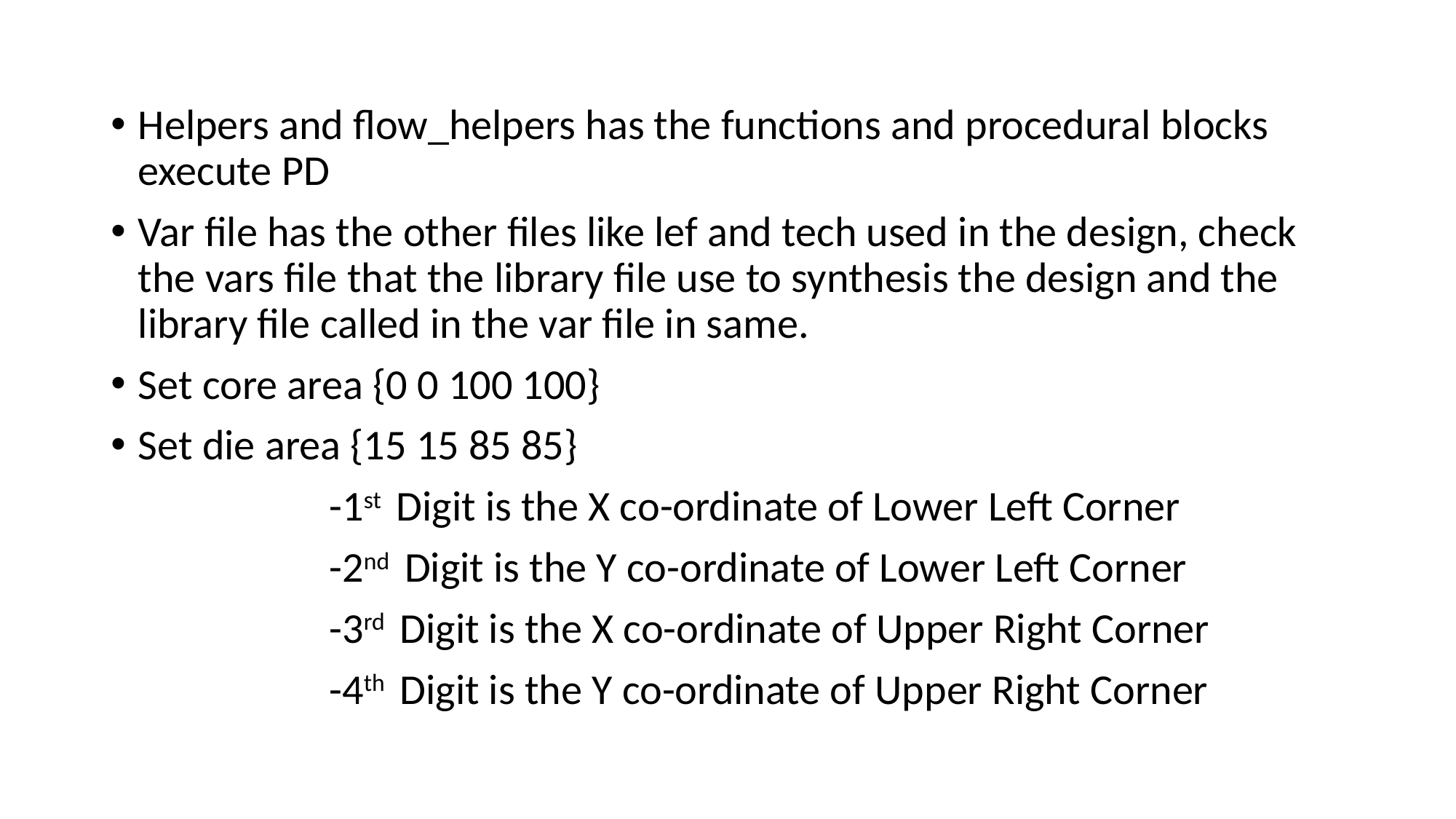

Helpers and flow_helpers has the functions and procedural blocks  execute PD
Var file has the other files like lef and tech used in the design, check the vars file that the library file use to synthesis the design and the library file called in the var file in same.
Set core area {0 0 100 100}
Set die area {15 15 85 85}
		-1st  Digit is the X co-ordinate of Lower Left Corner
		-2nd  Digit is the Y co-ordinate of Lower Left Corner
		-3rd  Digit is the X co-ordinate of Upper Right Corner
		-4th  Digit is the Y co-ordinate of Upper Right Corner